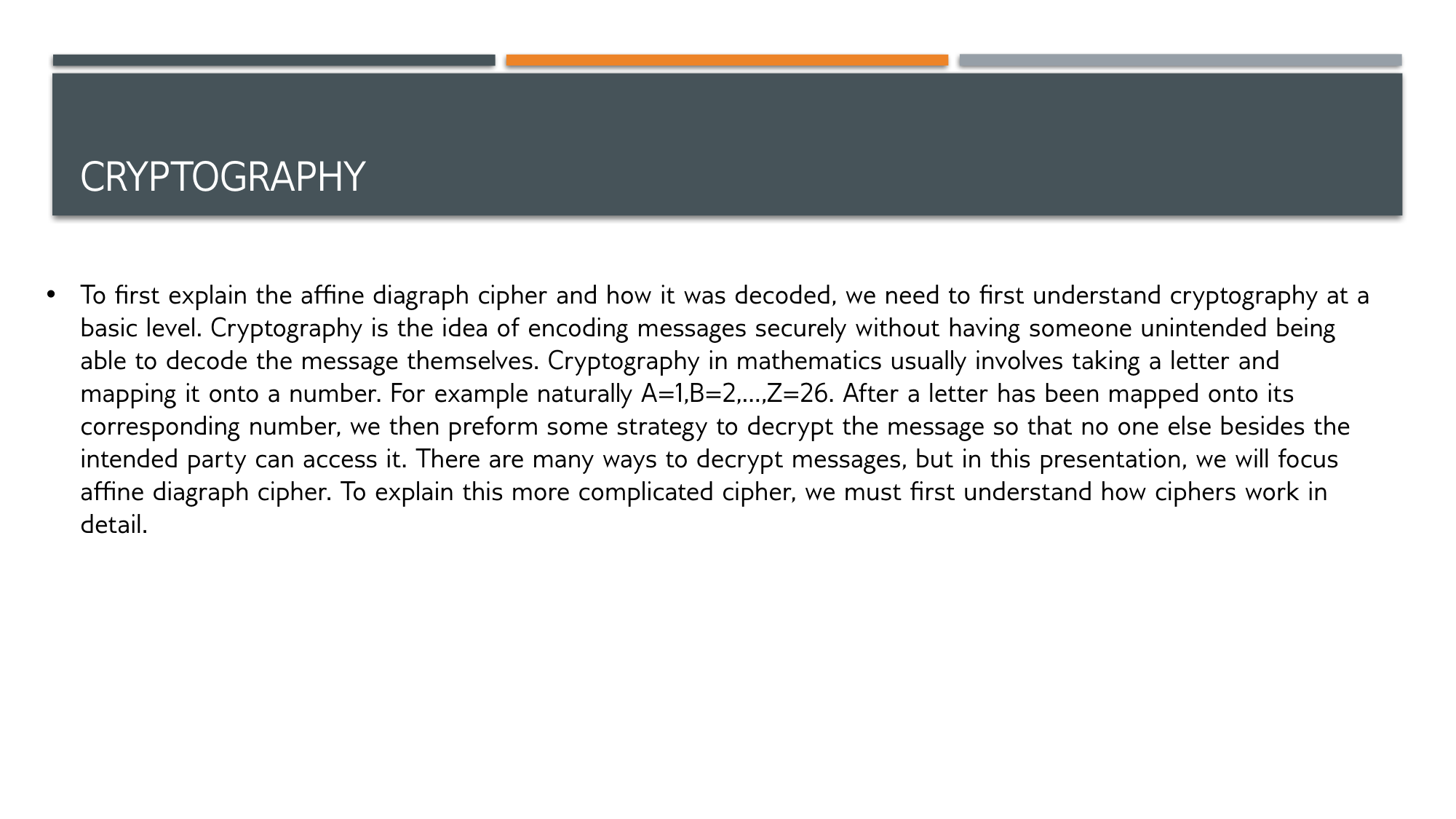

# Cryptography
To first explain the affine diagraph cipher and how it was decoded, we need to first understand cryptography at a basic level. Cryptography is the idea of encoding messages securely without having someone unintended being able to decode the message themselves. Cryptography in mathematics usually involves taking a letter and mapping it onto a number. For example naturally A=1,B=2,…,Z=26. After a letter has been mapped onto its corresponding number, we then preform some strategy to decrypt the message so that no one else besides the intended party can access it. There are many ways to decrypt messages, but in this presentation, we will focus affine diagraph cipher. To explain this more complicated cipher, we must first understand how ciphers work in detail.